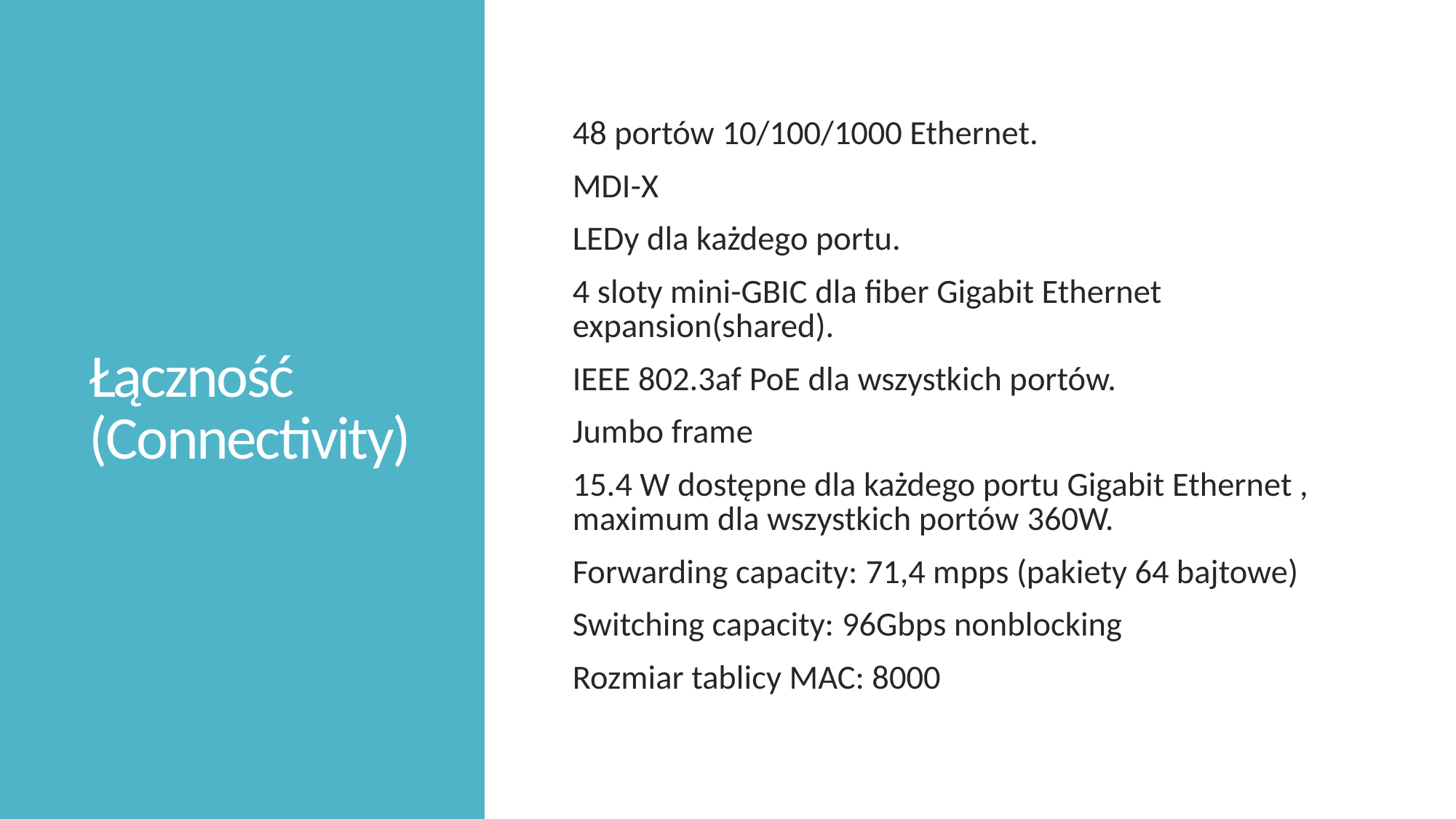

# Łączność (Connectivity)
48 portów 10/100/1000 Ethernet.
MDI-X
LEDy dla każdego portu.
4 sloty mini-GBIC dla fiber Gigabit Ethernet expansion(shared).
IEEE 802.3af PoE dla wszystkich portów.
Jumbo frame
15.4 W dostępne dla każdego portu Gigabit Ethernet , maximum dla wszystkich portów 360W.
Forwarding capacity: 71,4 mpps (pakiety 64 bajtowe)
Switching capacity: 96Gbps nonblocking
Rozmiar tablicy MAC: 8000